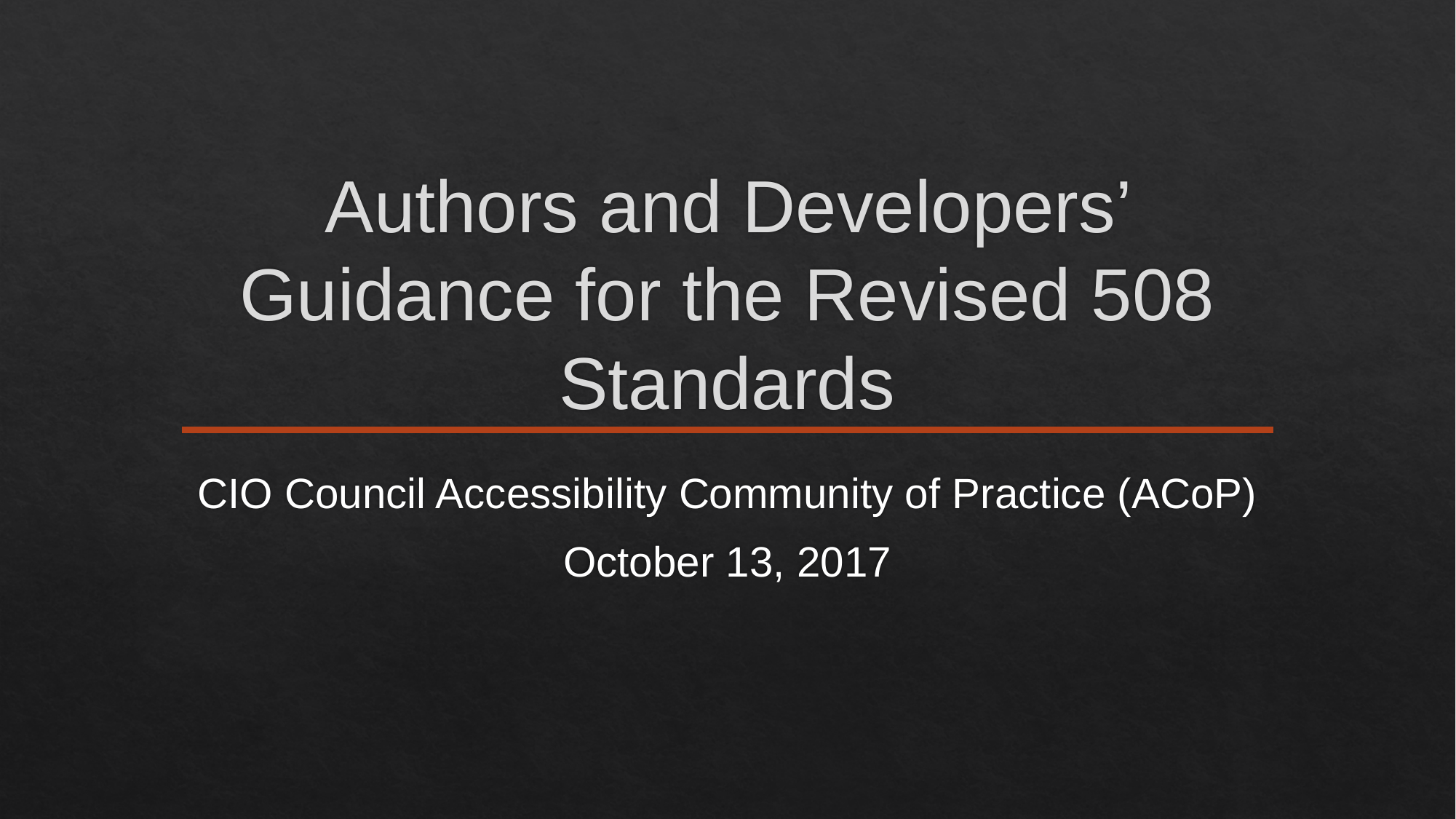

# Authors and Developers’ Guidance for the Revised 508 Standards
CIO Council Accessibility Community of Practice (ACoP)
October 13, 2017